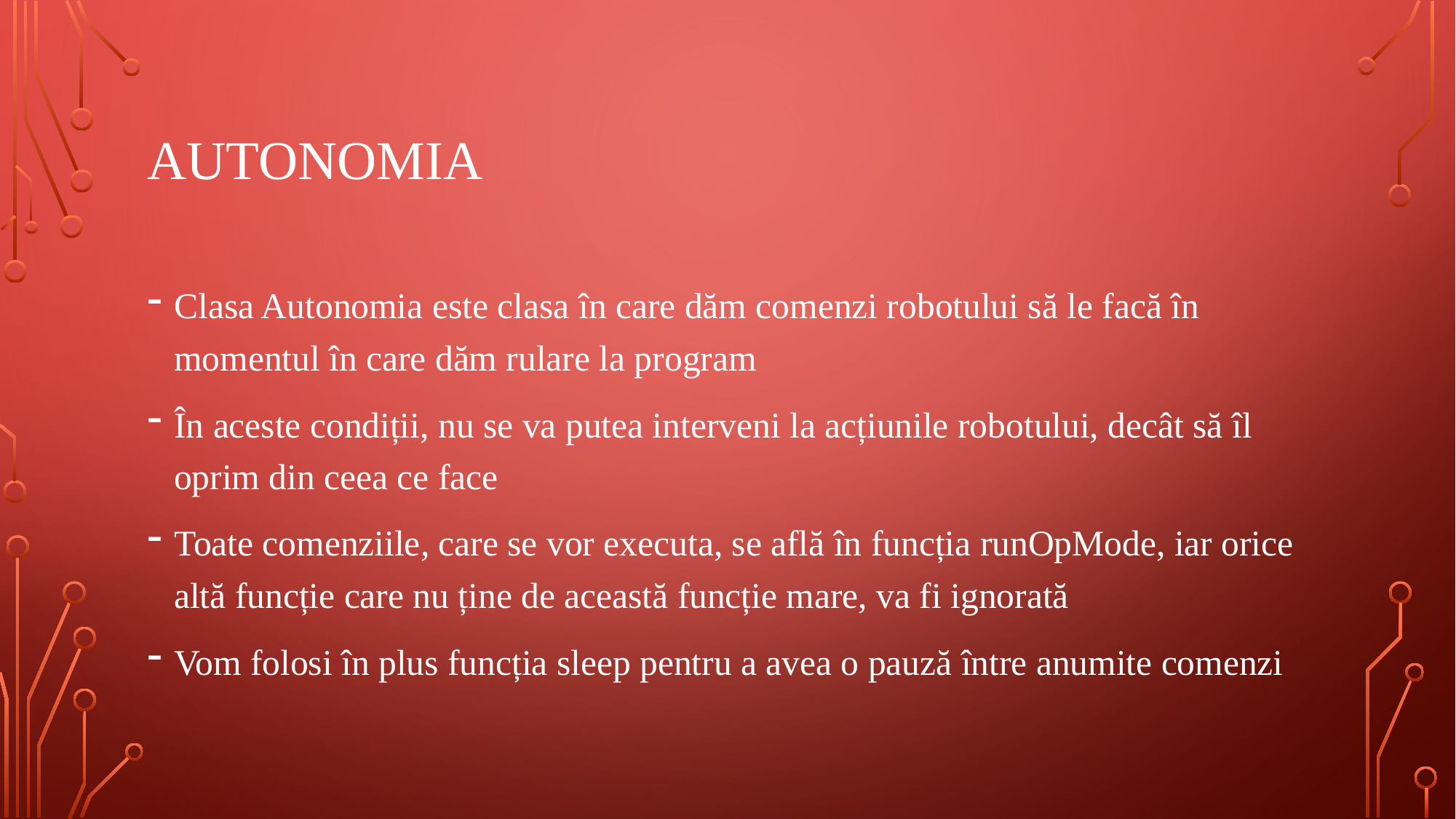

# autonomia
Clasa Autonomia este clasa în care dăm comenzi robotului să le facă în momentul în care dăm rulare la program
În aceste condiții, nu se va putea interveni la acțiunile robotului, decât să îl oprim din ceea ce face
Toate comenziile, care se vor executa, se află în funcția runOpMode, iar orice altă funcție care nu ține de această funcție mare, va fi ignorată
Vom folosi în plus funcția sleep pentru a avea o pauză între anumite comenzi